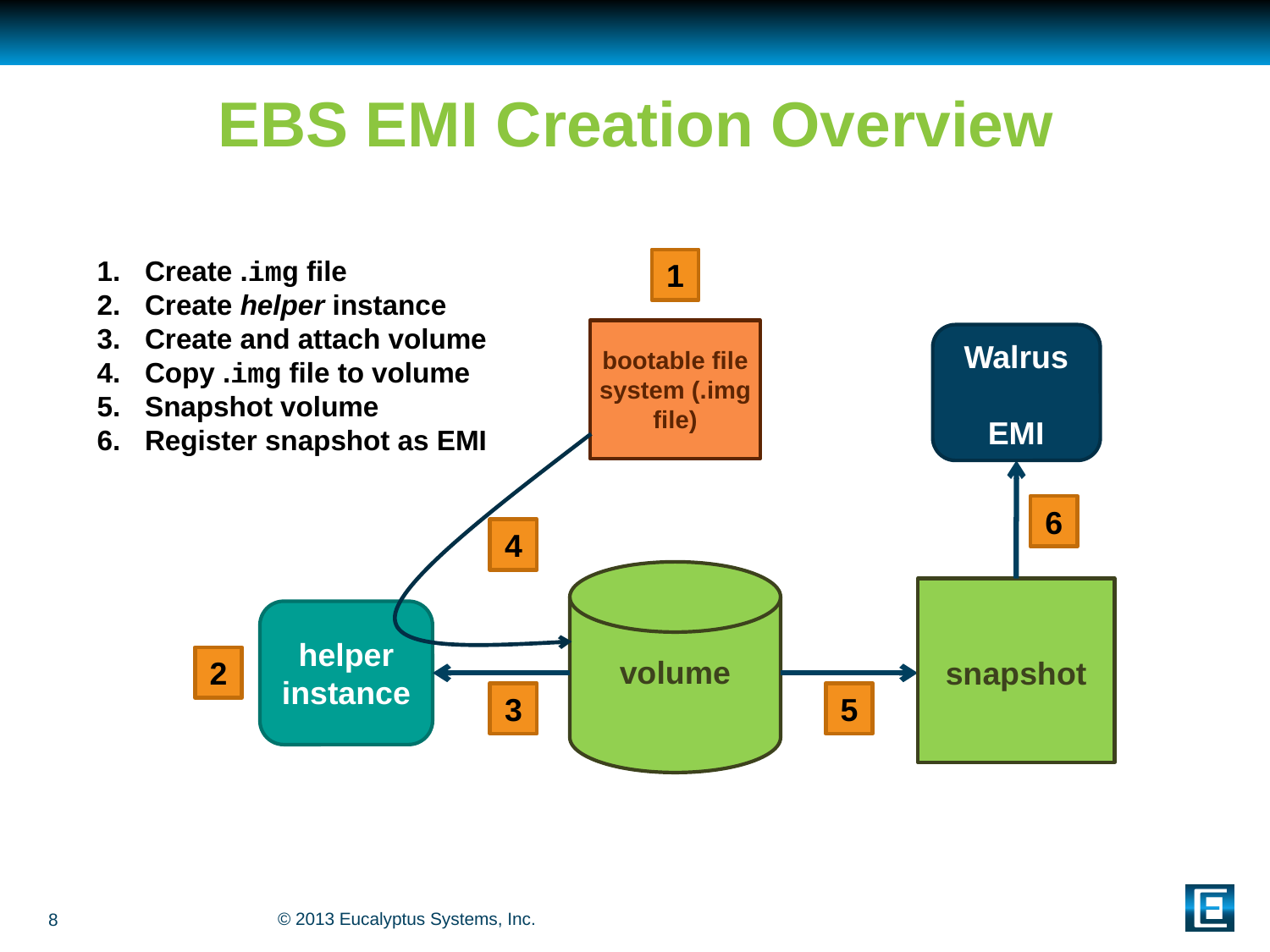

# EBS EMI Creation Overview
Create .img file
Create helper instance
Create and attach volume
Copy .img file to volume
Snapshot volume
Register snapshot as EMI
1

bootable file system (.img file)

Walrus

EMI

helper instance
volume
snapshot

6
4
2
3
5
8